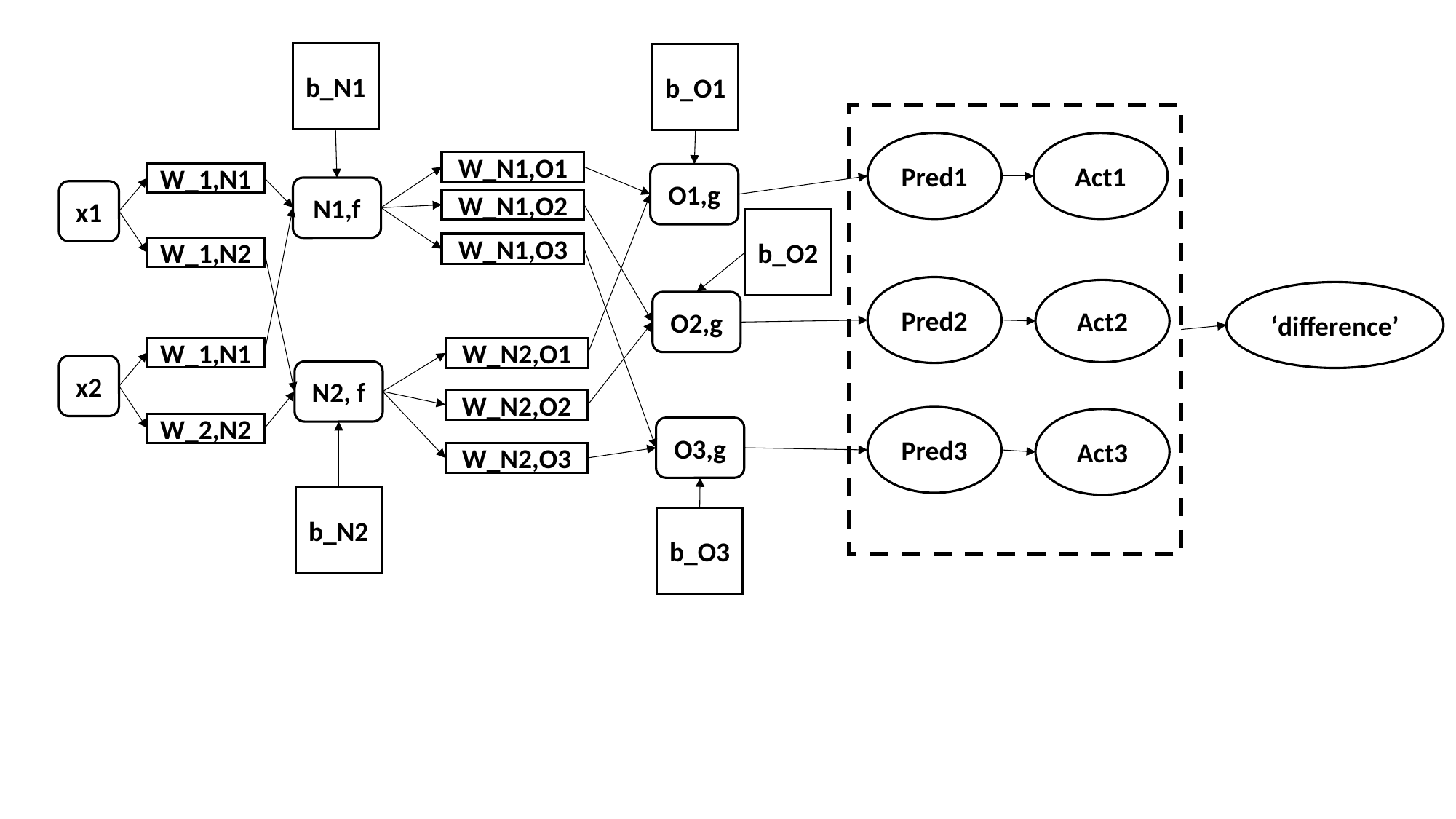

b_N1
b_O1

Pred1
Act1
W_N1,O1
W_1,N1
O1,g
N1,f
x1
W_N1,O2
b_O2
W_N1,O3
W_1,N2
Pred2
Act2
‘difference’
O2,g
W_1,N1
W_N2,O1
x2
N2, f
W_N2,O2
Pred3
Act3
W_2,N2
O3,g
W_N2,O3
b_N2
b_O3